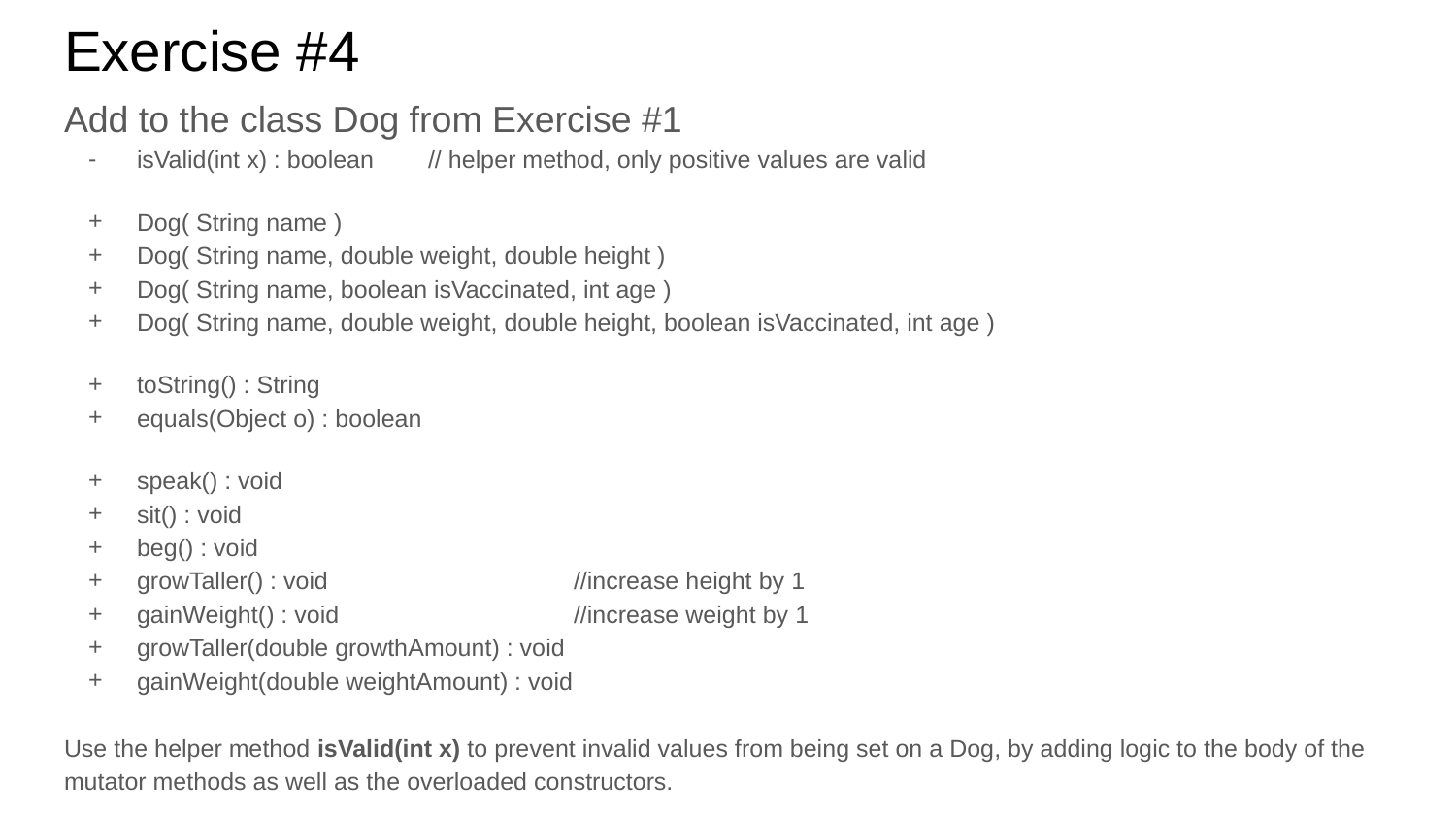

# Exercise #4
Add to the class Dog from Exercise #1
isValid(int x) : boolean	// helper method, only positive values are valid

Dog( String name )
Dog( String name, double weight, double height )
Dog( String name, boolean isVaccinated, int age )
Dog( String name, double weight, double height, boolean isVaccinated, int age )

toString() : String
equals(Object o) : boolean

speak() : void
sit() : void
beg() : void
growTaller() : void		//increase height by 1
gainWeight() : void		//increase weight by 1
growTaller(double growthAmount) : void
gainWeight(double weightAmount) : void

Use the helper method isValid(int x) to prevent invalid values from being set on a Dog, by adding logic to the body of the mutator methods as well as the overloaded constructors.